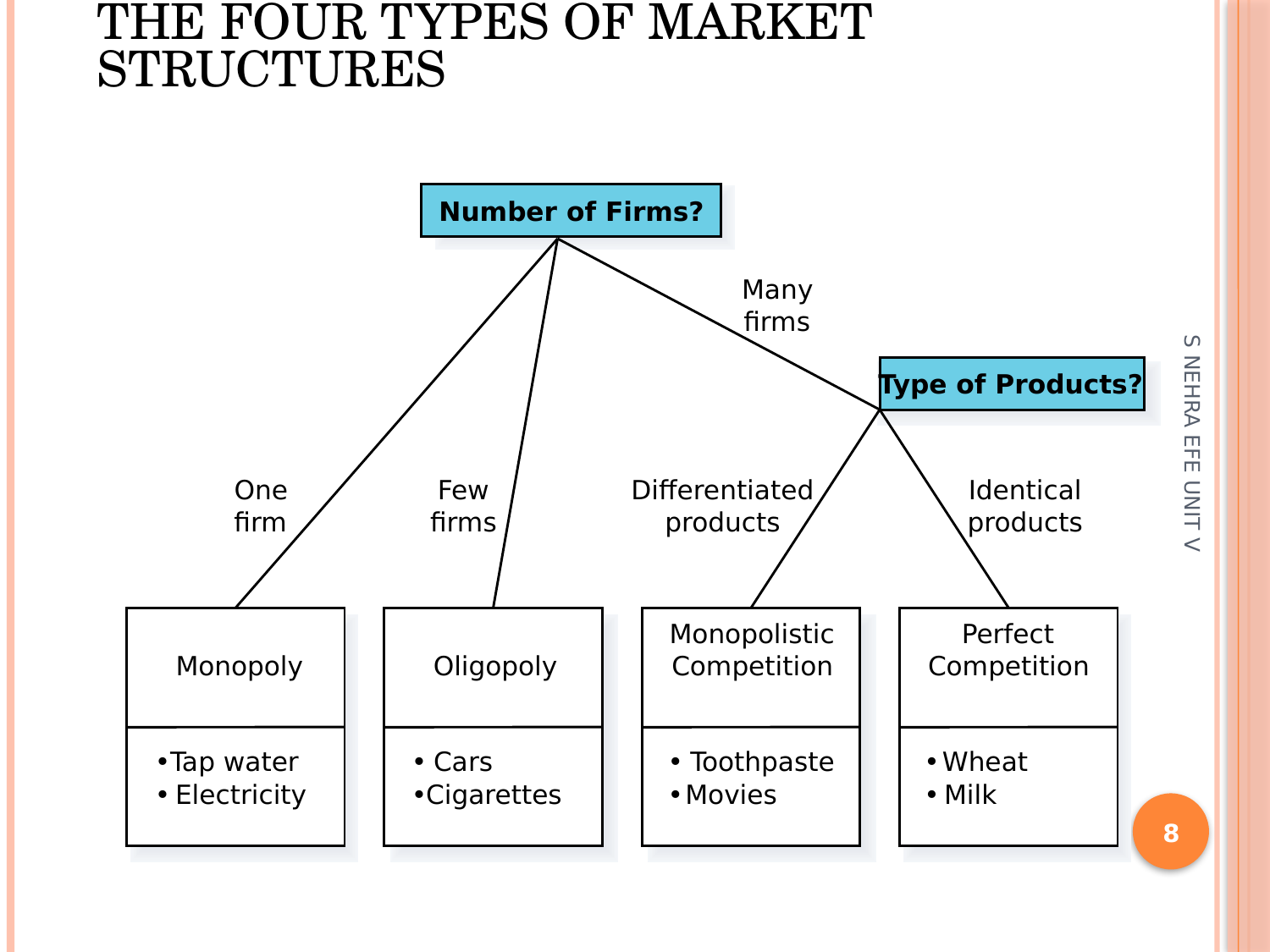

# The Four Types of Market Structures

Number of Firms?

One
firm

Few
firms

Many
firms

Type of Products?

Differentiated
products

Identical
products
8
S NEHRA EFE UNIT V

Monopolistic
Competition
•

Toothpaste
•

Movies
Perfect
Competition
•

Wheat
•

Milk

Oligopoly
•

Cars
•

Cigarettes
Monopoly
•

Tap water
•

Electricity